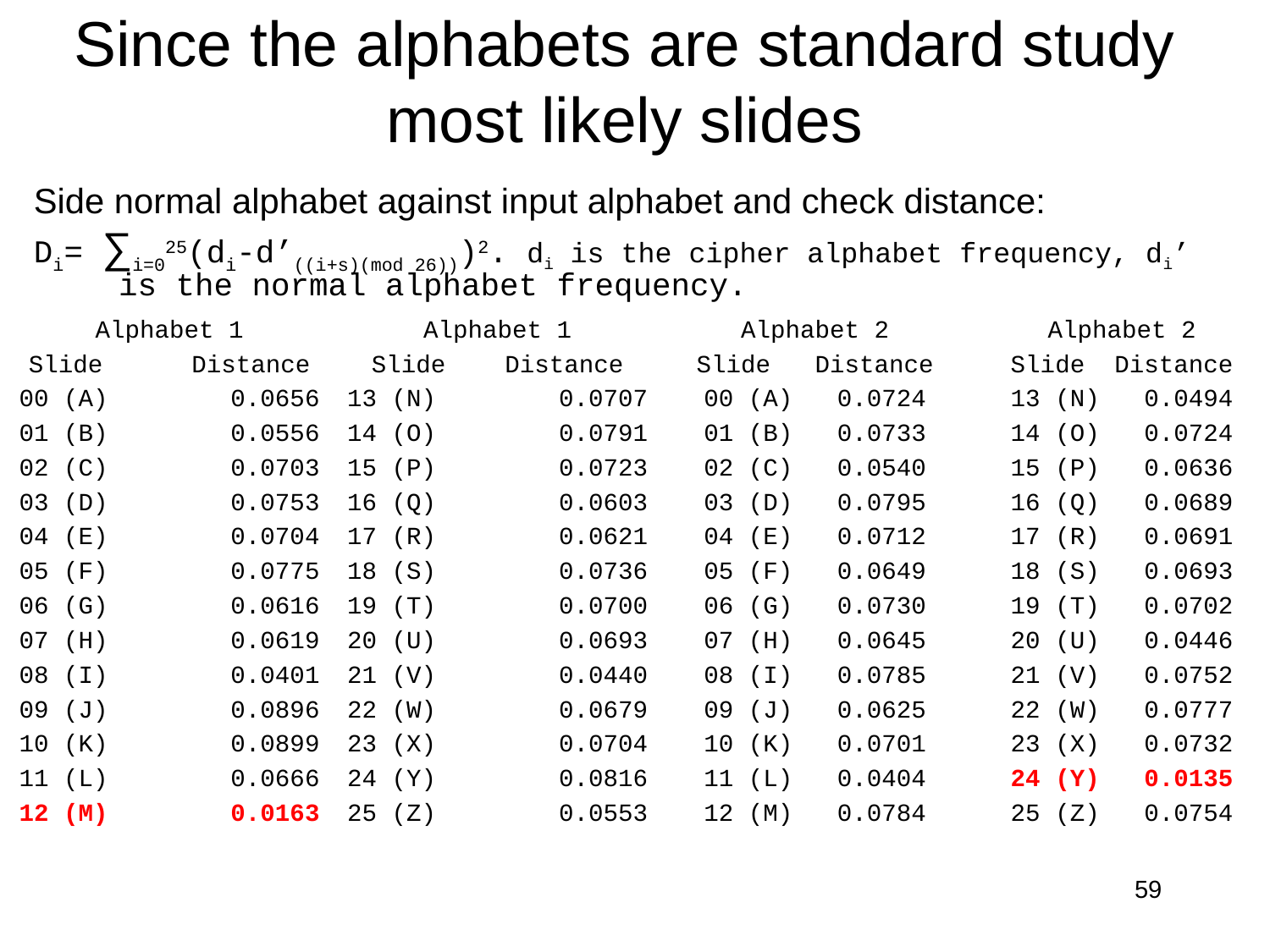

# Since the alphabets are standard study most likely slides
Side normal alphabet against input alphabet and check distance:
Di= ∑i=025(di-d’((i+s)(mod 26)))2. di is the cipher alphabet frequency, di’ is the normal alphabet frequency.
Alphabet 1
Slide      Distance
00 (A)	0.0656
01 (B)	0.0556
02 (C)	0.0703
03 (D)	0.0753
04 (E)	0.0704
05 (F)	0.0775
06 (G)	0.0616
07 (H)	0.0619
08 (I)	0.0401
09 (J)	0.0896
10 (K)	0.0899
11 (L)	0.0666
12 (M)	0.0163

Alphabet 1
Slide    Distance
13 (N)	0.0707
14 (O)	0.0791
15 (P)	0.0723
16 (Q)	0.0603
17 (R)	0.0621
18 (S)	0.0736
19 (T)	0.0700
20 (U)	0.0693
21 (V)	0.0440
22 (W)	0.0679
23 (X)	0.0704
24 (Y)	0.0816
25 (Z)	0.0553
Alphabet 2
Slide   Distance
00 (A)   0.0724
01 (B)   0.0733
02 (C)   0.0540
03 (D)   0.0795
04 (E)   0.0712
05 (F)   0.0649
06 (G)   0.0730
07 (H)   0.0645
08 (I)   0.0785
09 (J)   0.0625
10 (K)   0.0701
11 (L)   0.0404
12 (M)   0.0784
Alphabet 2
Slide  Distance
13 (N)   0.0494
14 (O)   0.0724
15 (P)   0.0636
16 (Q)   0.0689
17 (R)   0.0691
18 (S)   0.0693
19 (T)   0.0702
20 (U)   0.0446
21 (V)   0.0752
22 (W)   0.0777
23 (X)   0.0732
24 (Y)   0.0135
25 (Z)   0.0754

59